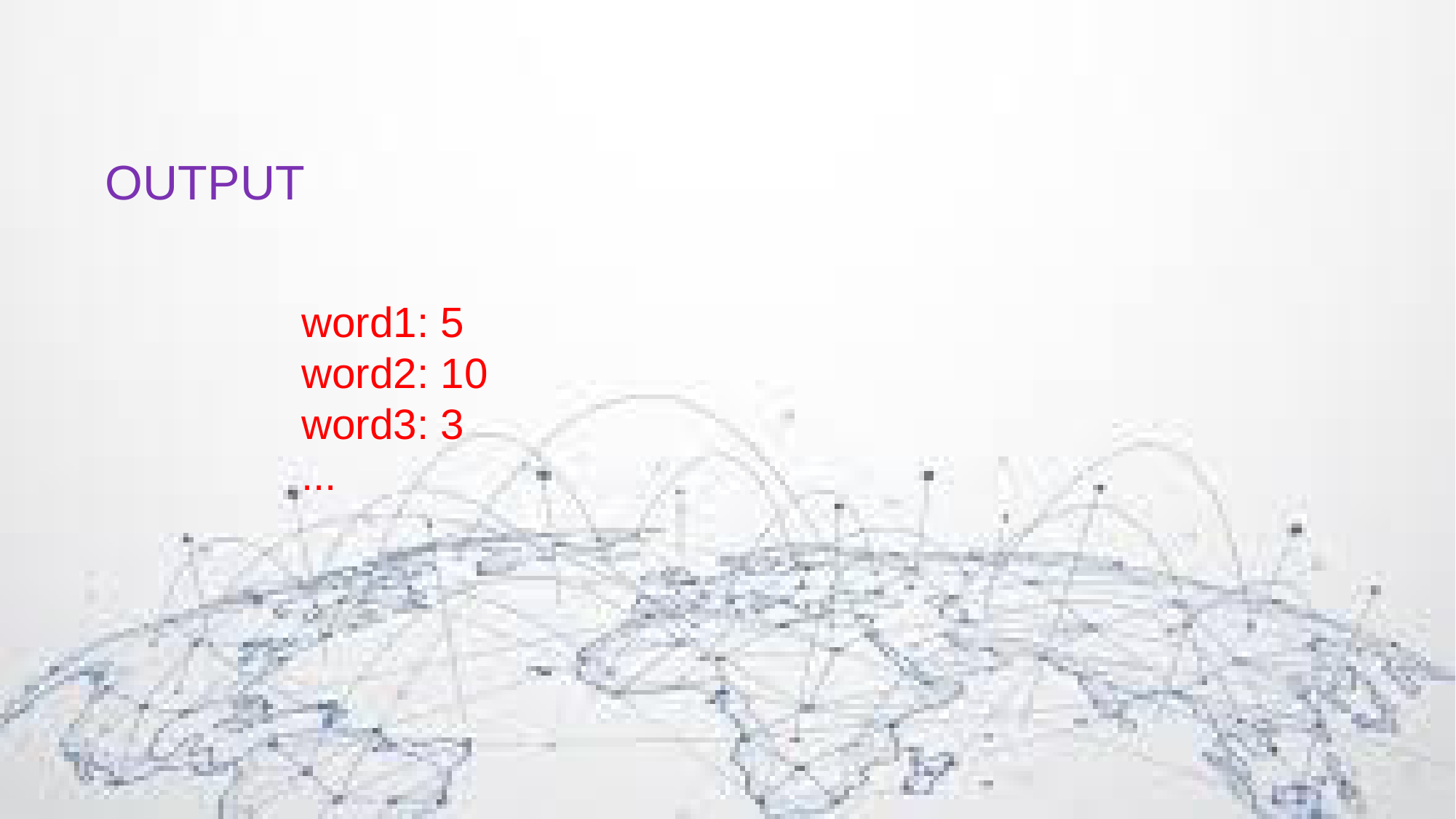

OUTPUT
word1: 5
word2: 10
word3: 3
...